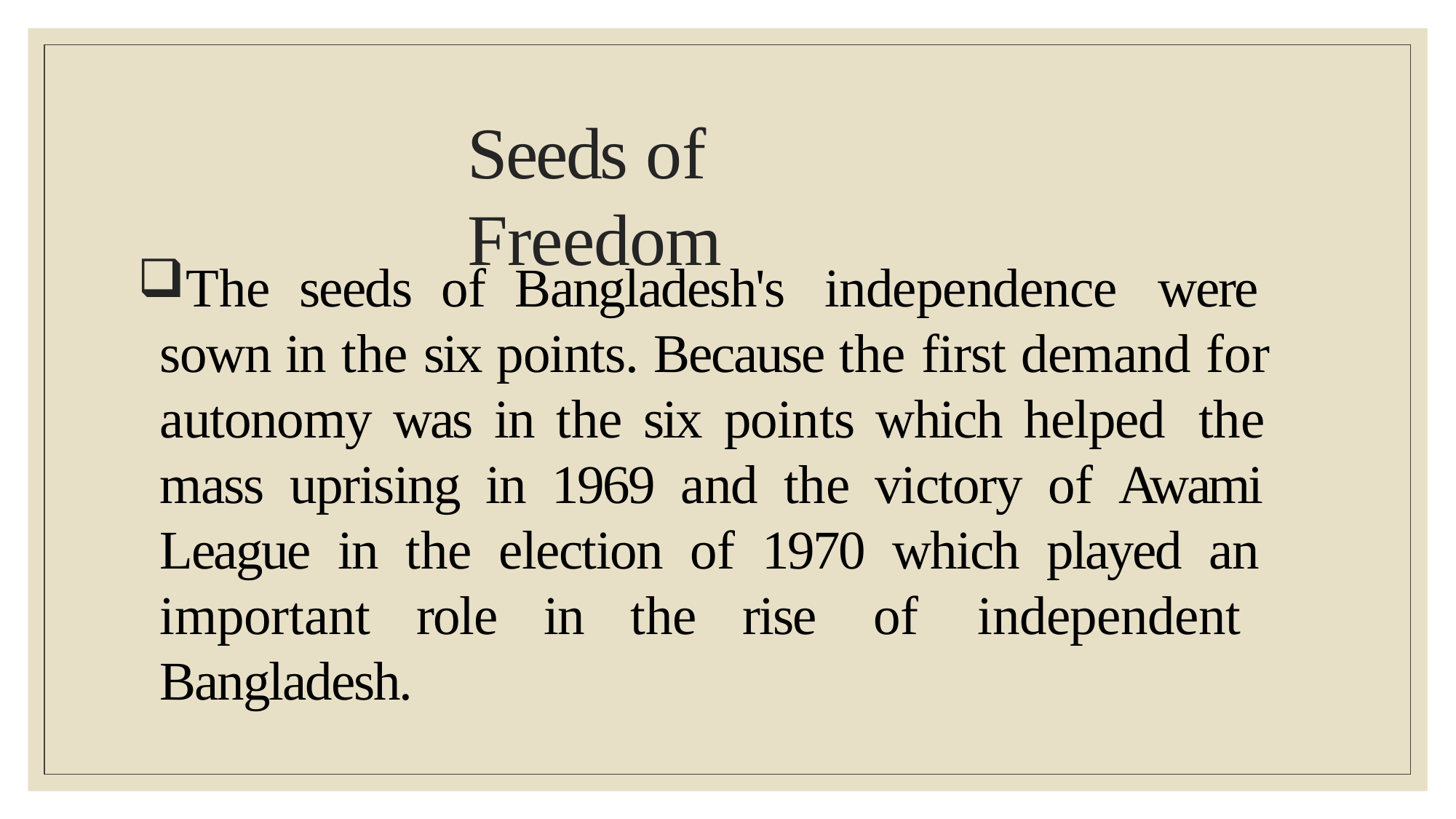

# Seeds	of	Freedom
The seeds of Bangladesh's independence were  sown in the six points. Because the first demand for  autonomy was in the six points which helped the  mass uprising in 1969 and the victory of Awami  League in the election of 1970 which played an  important role in the rise of independent  Bangladesh.